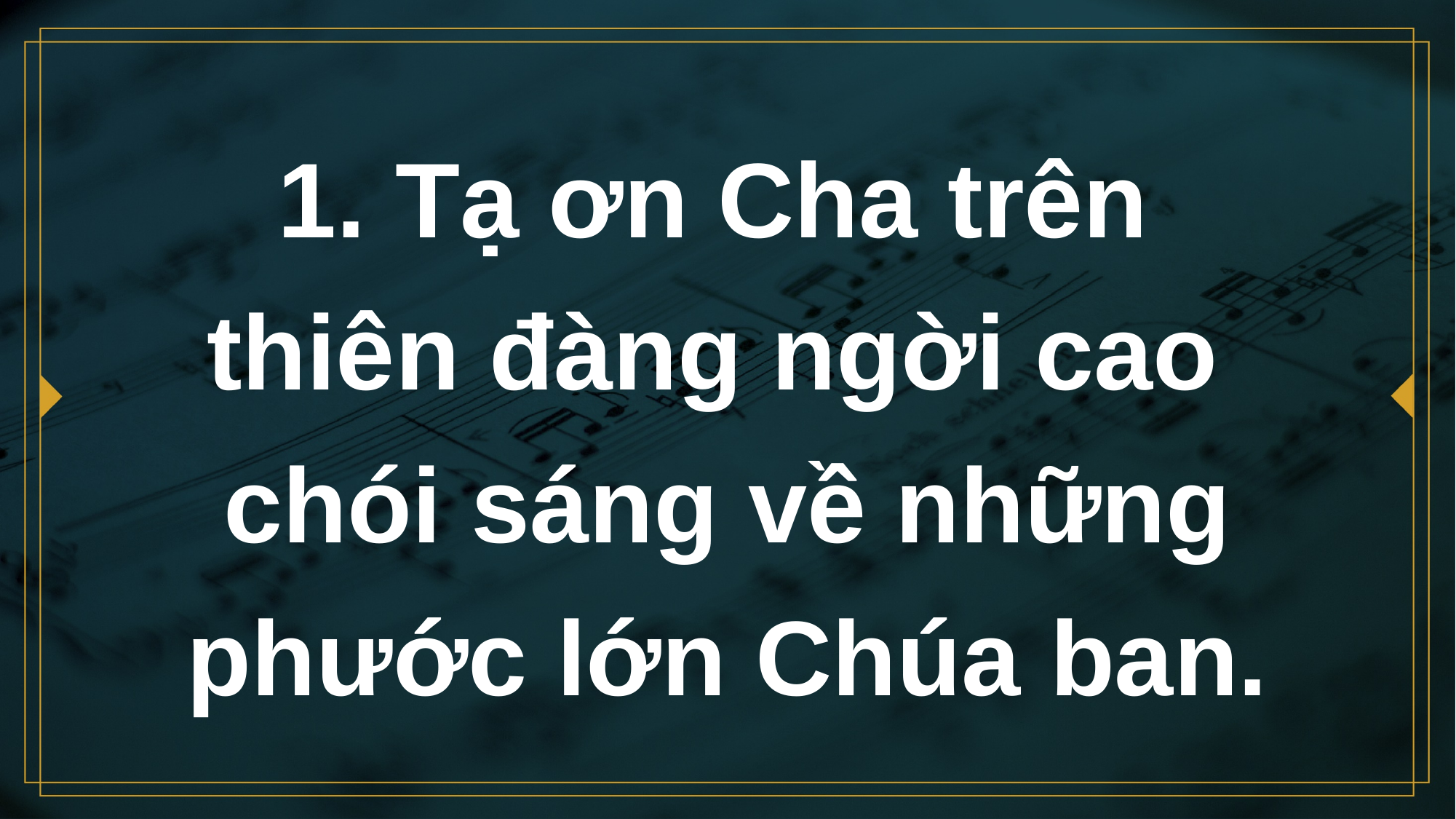

# 1. Tạ ơn Cha trên thiên đàng ngời cao chói sáng về những phước lớn Chúa ban.